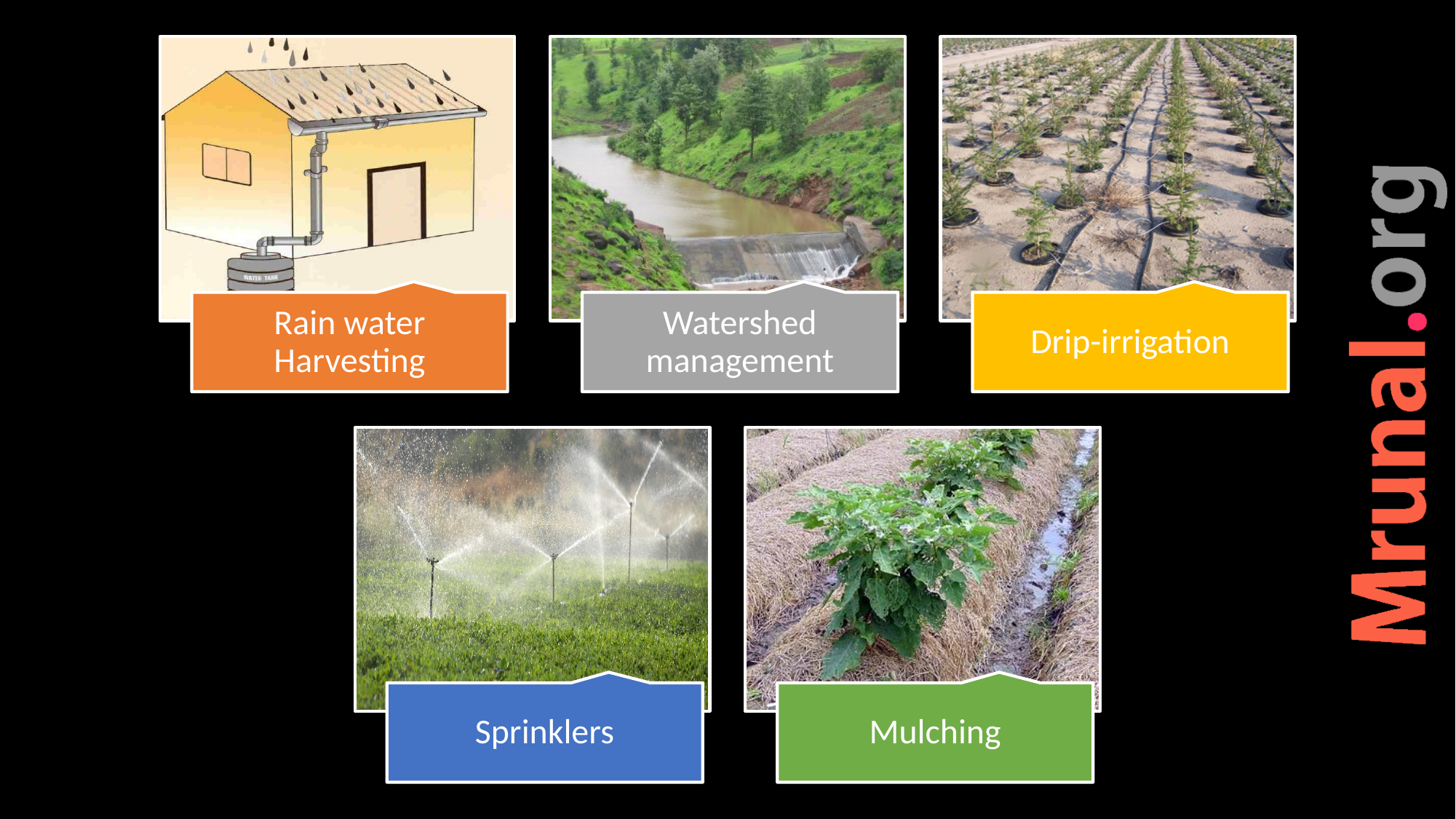

Rain water Harvesting
Watershed management
Drip-irrigation
Sprinklers
Mulching